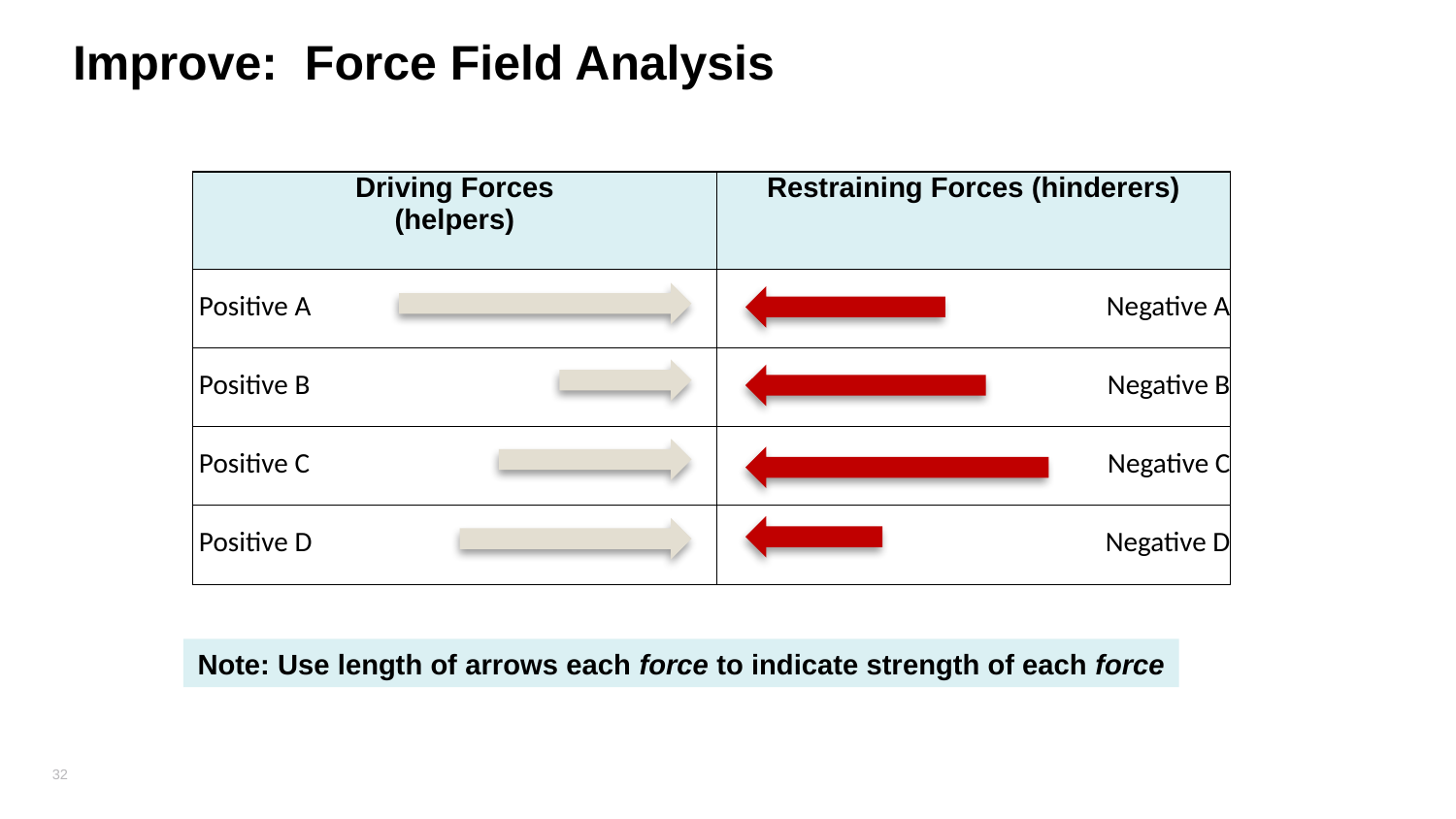

# Improve:  Force Field Analysis
| Driving Forces (helpers) | Restraining Forces (hinderers) |
| --- | --- |
| Positive A | Negative A |
| Positive B | Negative B |
| Positive C | Negative C |
| Positive D | Negative D |

Note: Use length of arrows each force to indicate strength of each force